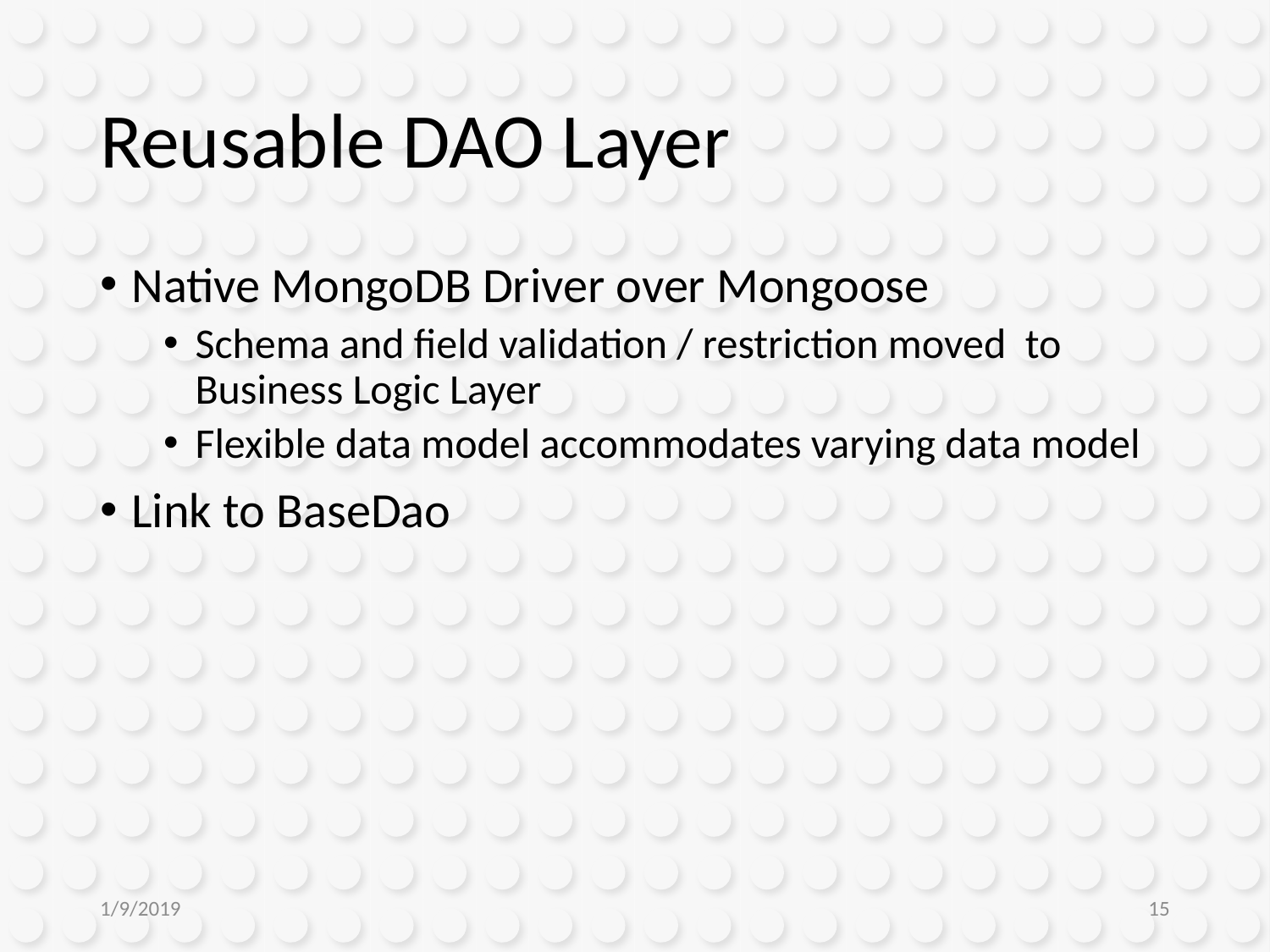

# Reusable DAO Layer
Native MongoDB Driver over Mongoose
Schema and field validation / restriction moved  to Business Logic Layer
Flexible data model accommodates varying data model
Link to BaseDao
1/9/2019

15